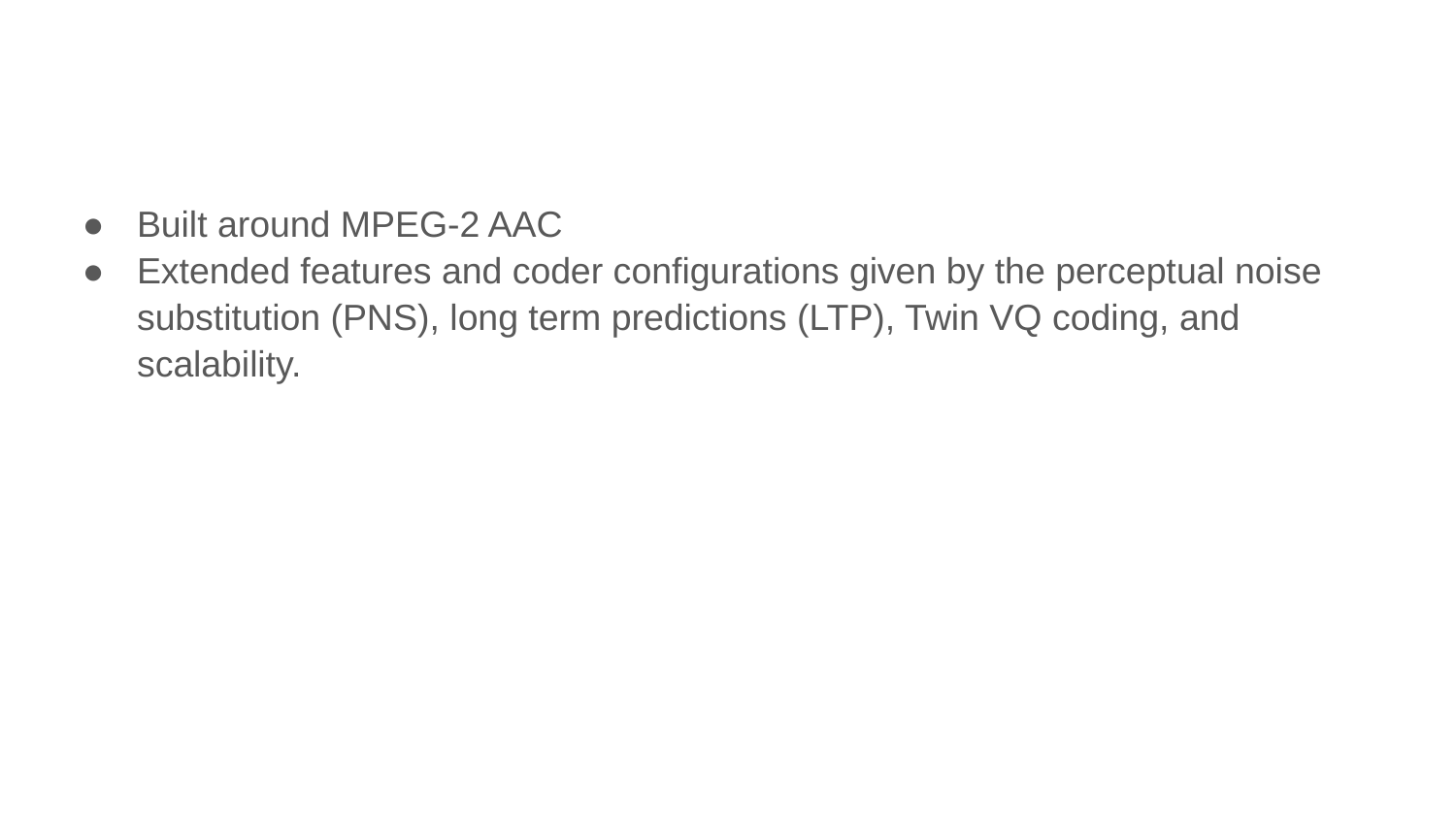

#
Built around MPEG-2 AAC
Extended features and coder configurations given by the perceptual noise substitution (PNS), long term predictions (LTP), Twin VQ coding, and scalability.